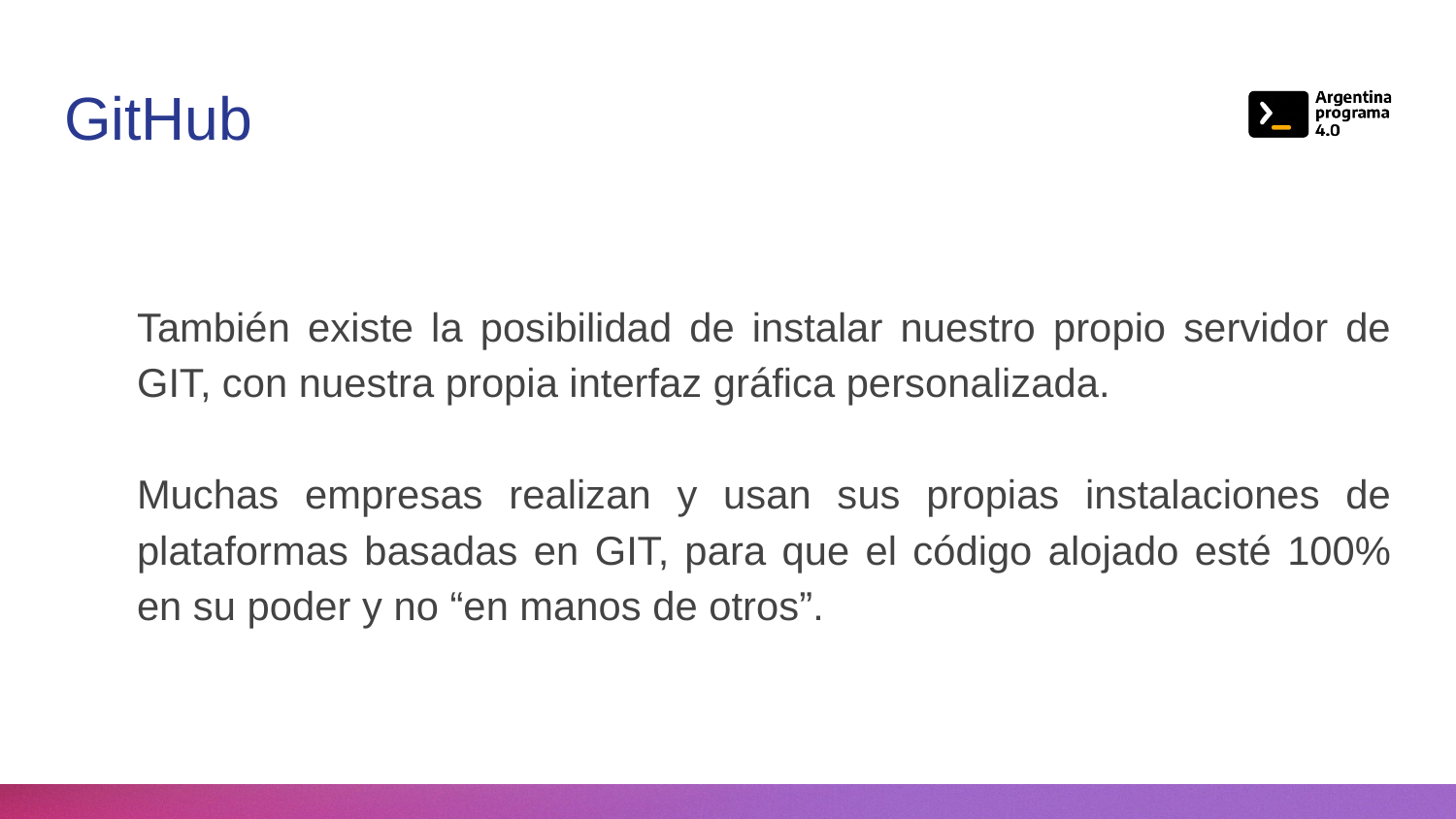

# GitHub
También existe la posibilidad de instalar nuestro propio servidor de GIT, con nuestra propia interfaz gráfica personalizada.

Muchas empresas realizan y usan sus propias instalaciones de plataformas basadas en GIT, para que el código alojado esté 100% en su poder y no “en manos de otros”.